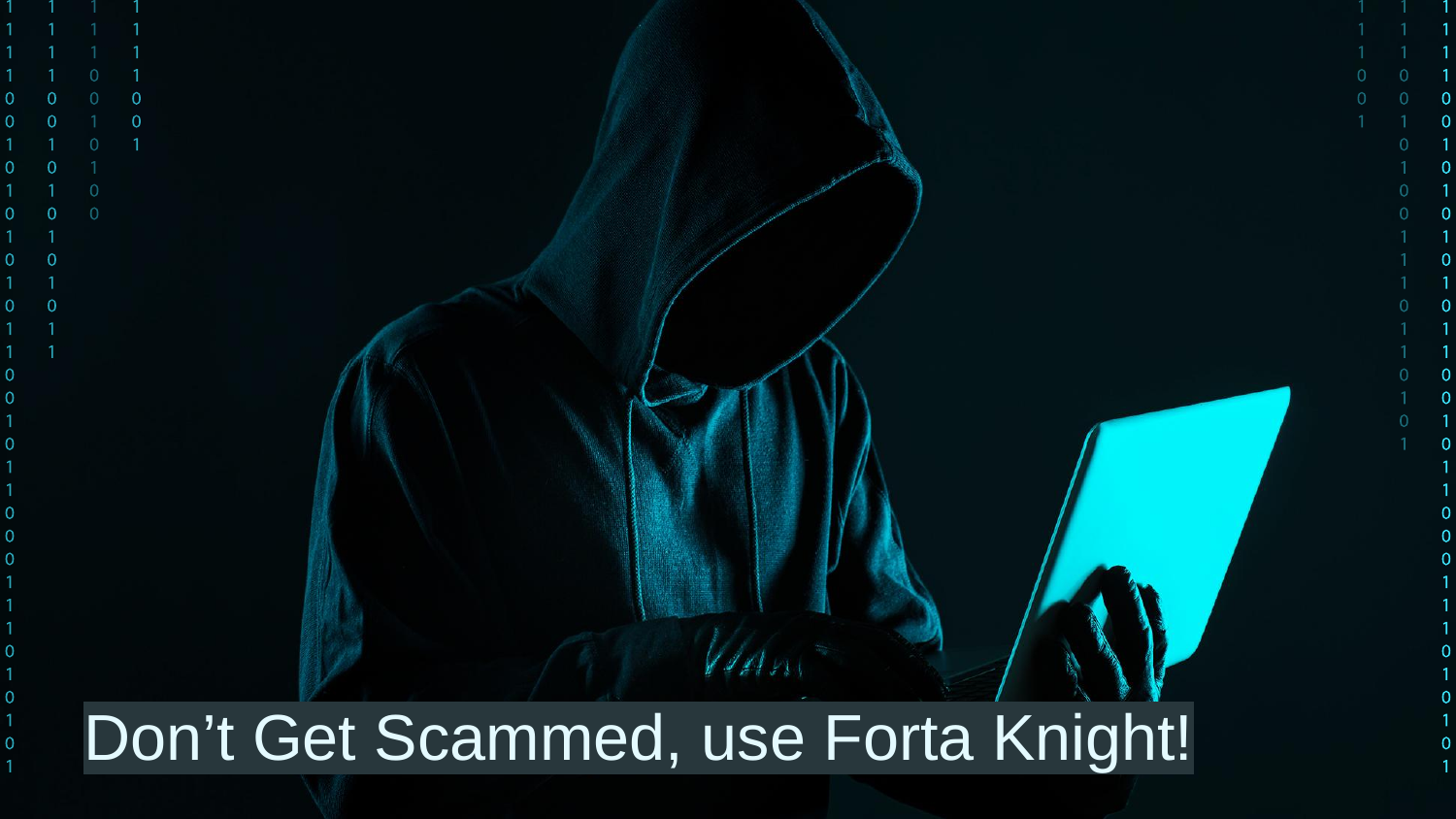

# Don’t Get Scammed, use Forta Knight!